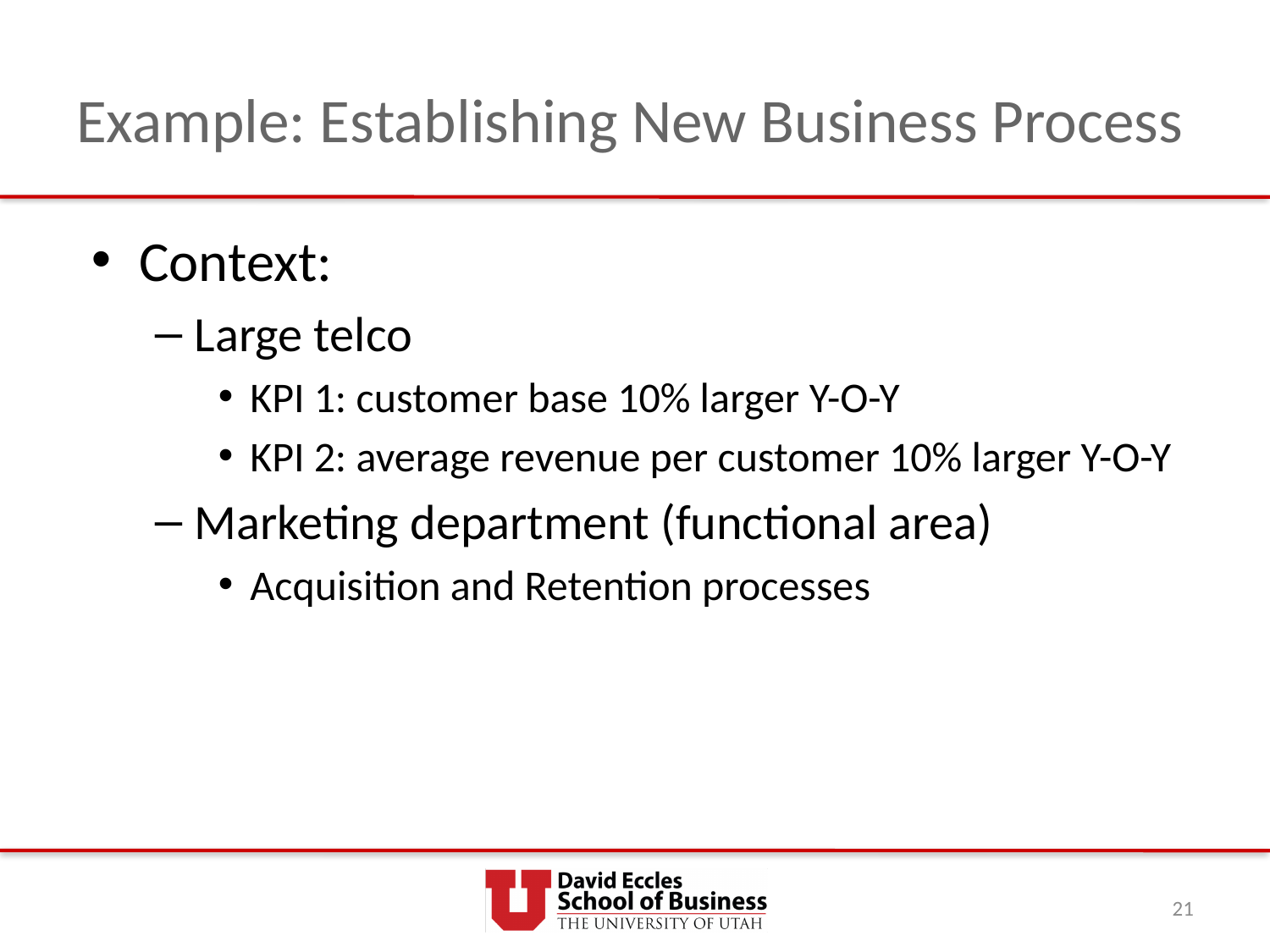

# Example: Establishing New Business Process
Context:
Large telco
KPI 1: customer base 10% larger Y-O-Y
KPI 2: average revenue per customer 10% larger Y-O-Y
Marketing department (functional area)
Acquisition and Retention processes

21